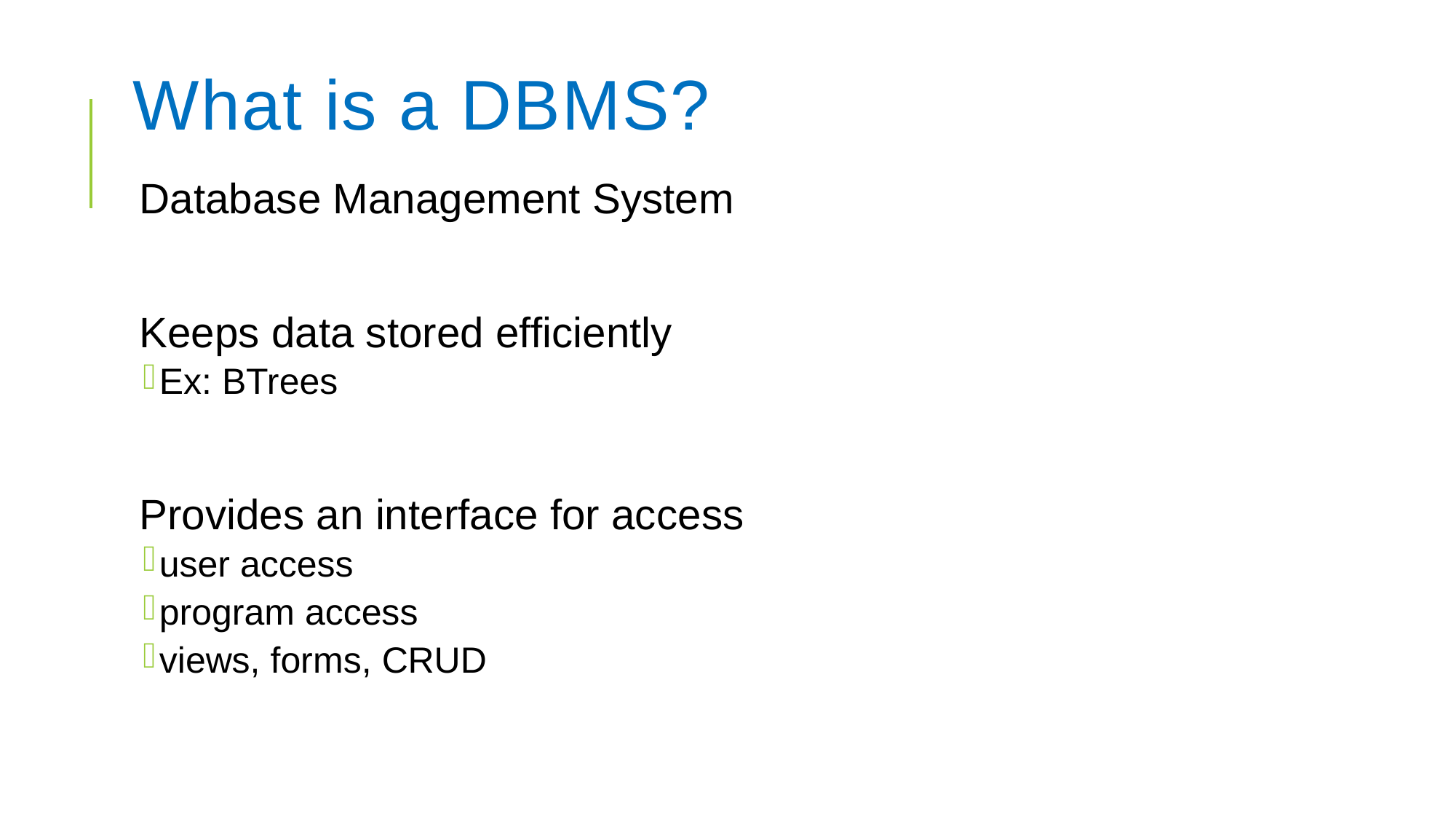

# What is a DBMS?
Database Management System

Keeps data stored efficiently
Ex: BTrees

Provides an interface for access
user access
program access
views, forms, CRUD